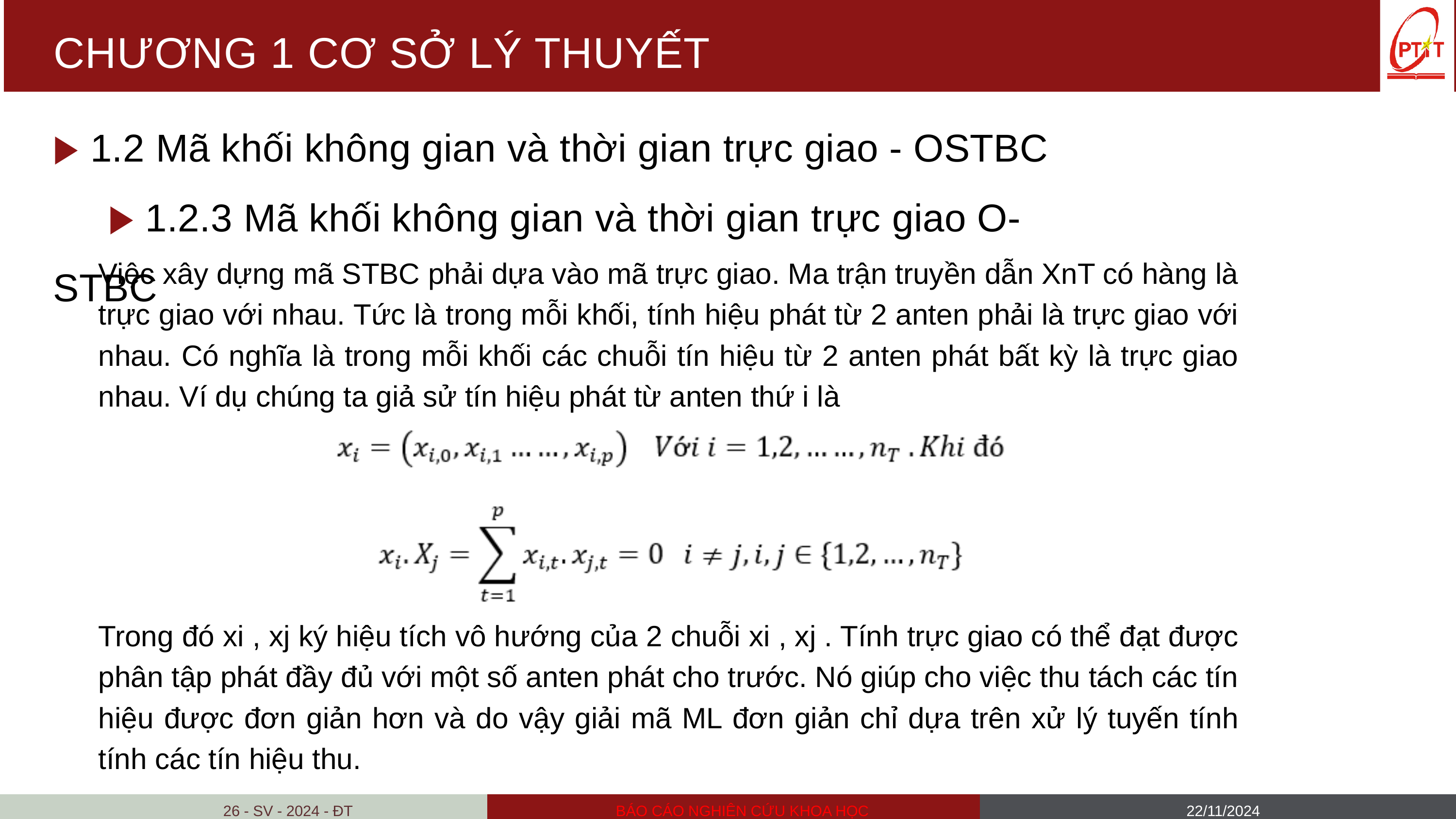

CHƯƠNG 1 CƠ SỞ LÝ THUYẾT
▶ 1.2 Mã khối không gian và thời gian trực giao - OSTBC
     ▶ 1.2.3 Mã khối không gian và thời gian trực giao O-STBC
Việc xây dựng mã STBC phải dựa vào mã trực giao. Ma trận truyền dẫn XnT có hàng là trực giao với nhau. Tức là trong mỗi khối, tính hiệu phát từ 2 anten phải là trực giao với nhau. Có nghĩa là trong mỗi khối các chuỗi tín hiệu từ 2 anten phát bất kỳ là trực giao nhau. Ví dụ chúng ta giả sử tín hiệu phát từ anten thứ i là

Trong đó xi , xj ký hiệu tích vô hướng của 2 chuỗi xi , xj . Tính trực giao có thể đạt được phân tập phát đầy đủ với một số anten phát cho trước. Nó giúp cho việc thu tách các tín hiệu được đơn giản hơn và do vậy giải mã ML đơn giản chỉ dựa trên xử lý tuyến tính tính các tín hiệu thu.

26 - SV - 2024 - ĐT
BÁO CÁO NGHIÊN CỨU KHOA HỌC
22/11/2024